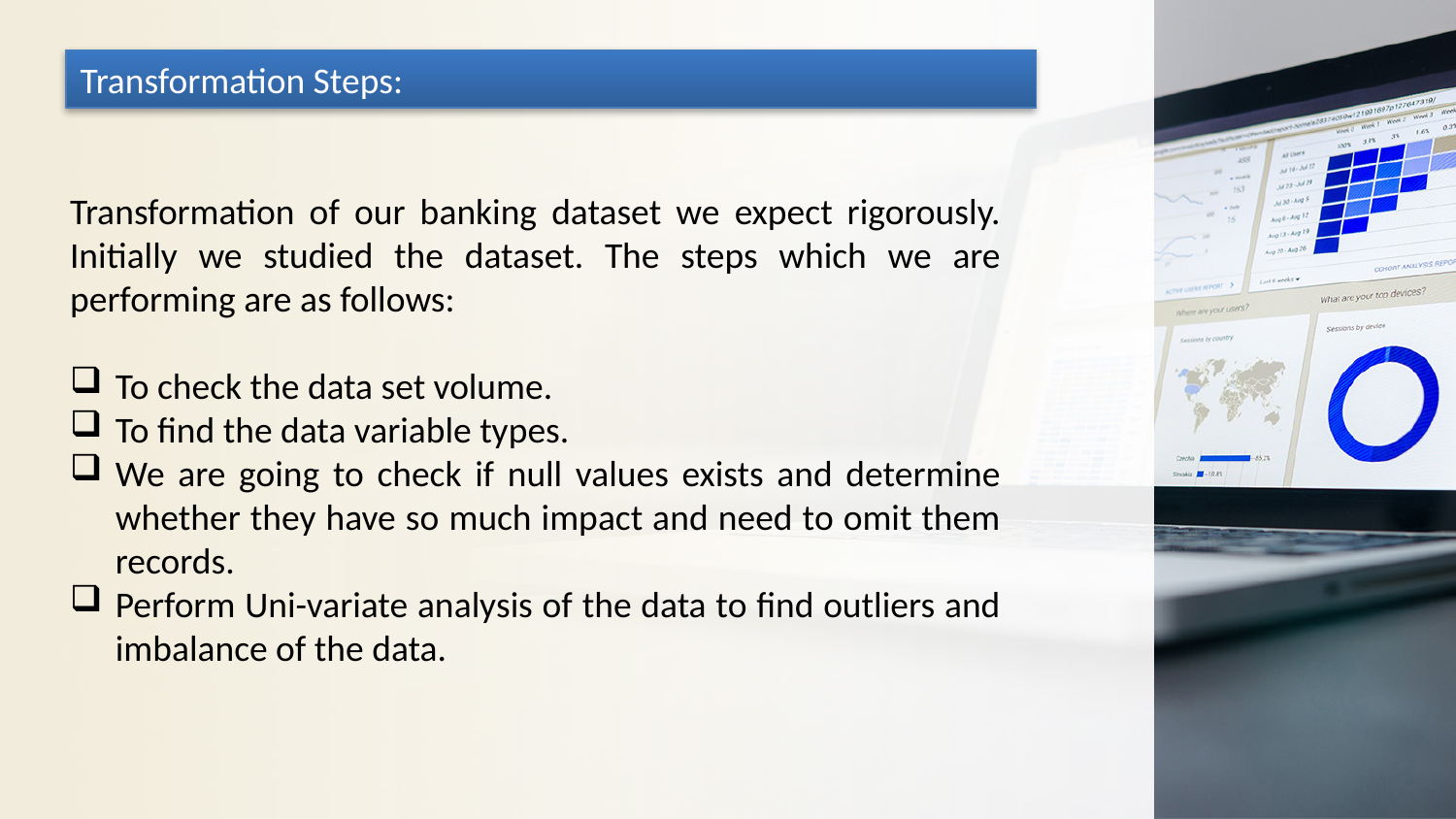

Transformation Steps:

Transformation of our banking dataset we expect rigorously. Initially we studied the dataset. The steps which we are performing are as follows:

To check the data set volume.
To find the data variable types.
We are going to check if null values exists and determine whether they have so much impact and need to omit them records.
Perform Uni-variate analysis of the data to find outliers and imbalance of the data.